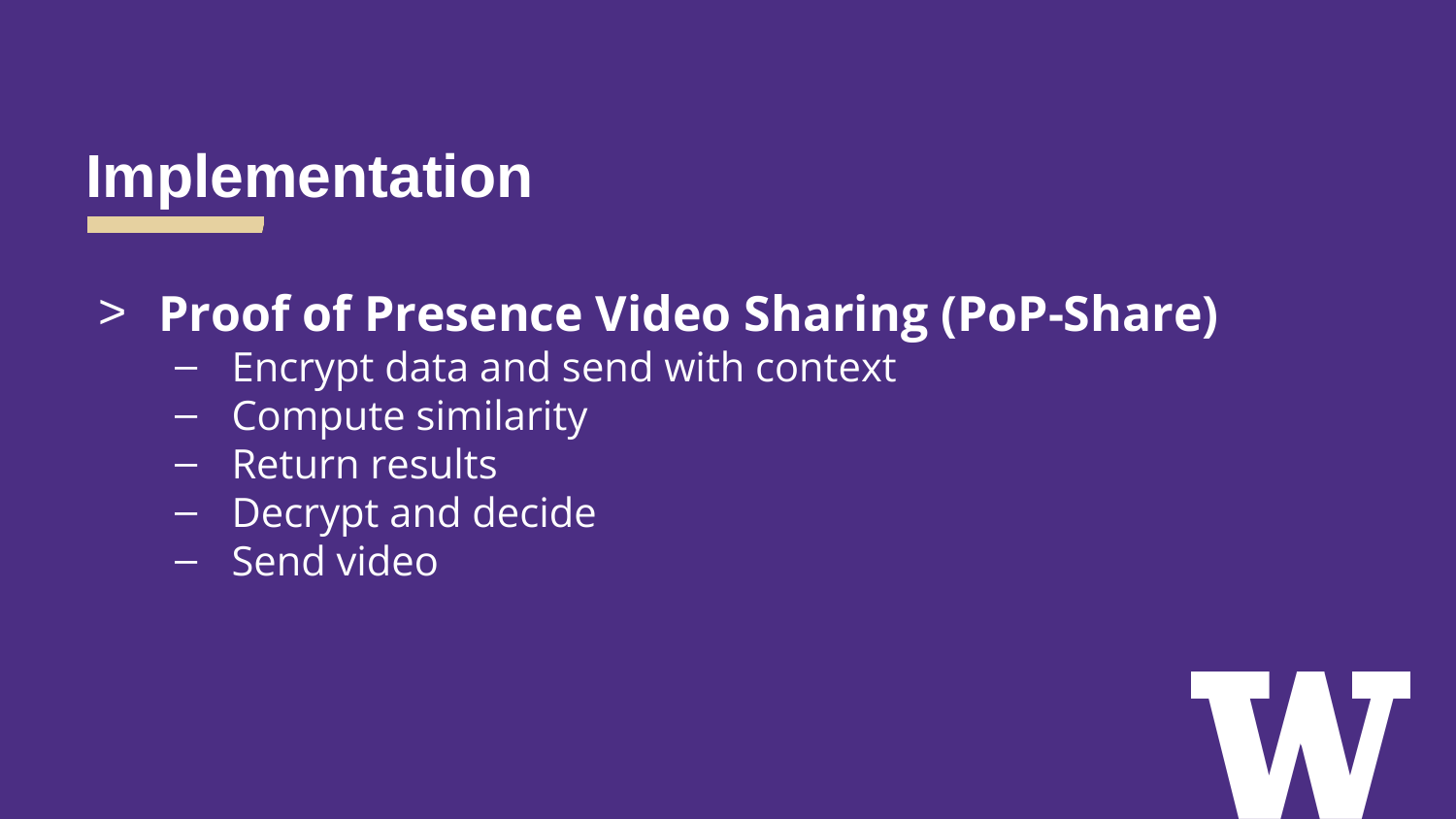

# Implementation
Proof of Presence Video Sharing (PoP-Share)
Encrypt data and send with context
Compute similarity
Return results
Decrypt and decide
Send video